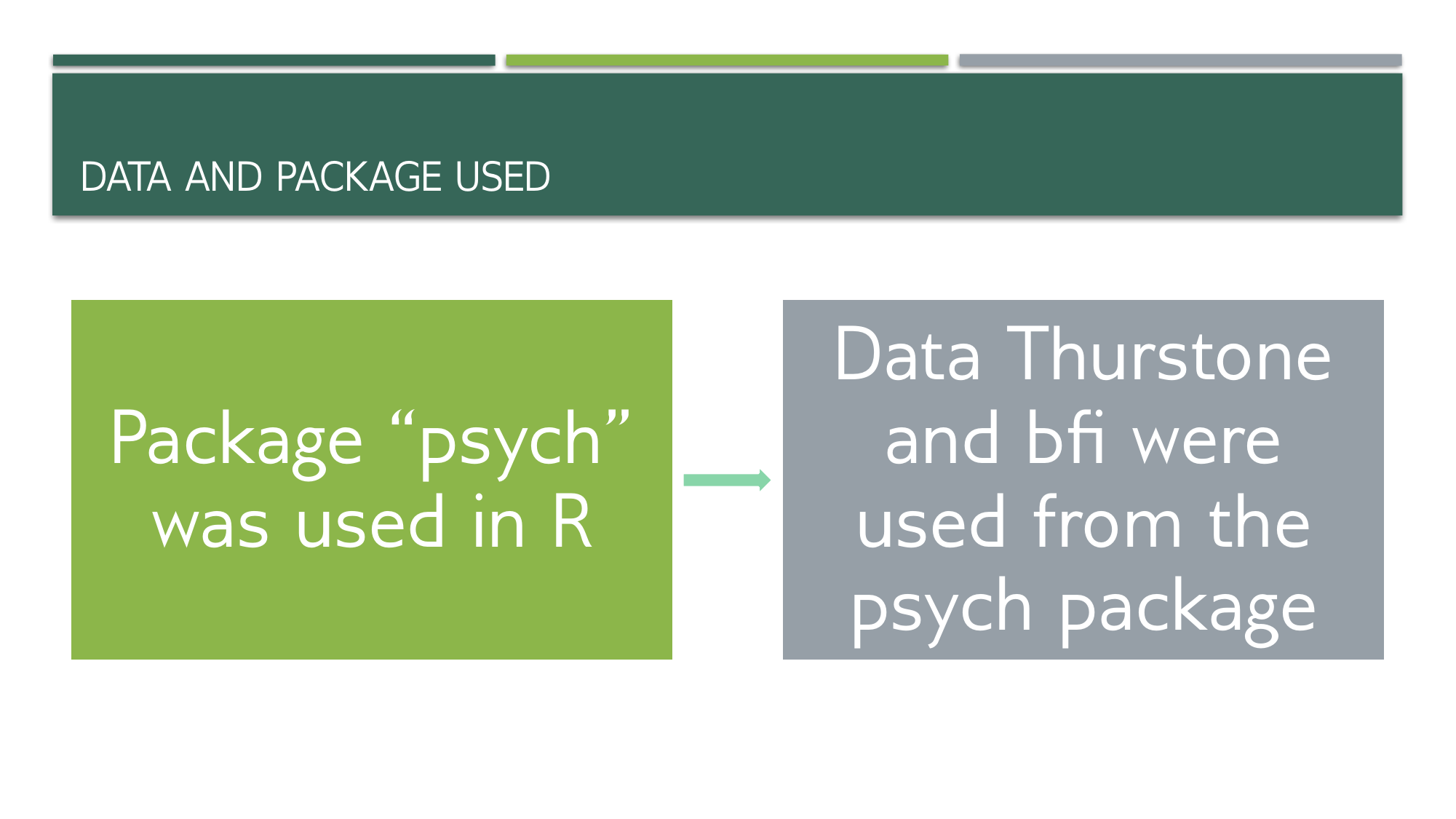

# Data and package used
Package “psych” was used in R
Data Thurstone and bfi were used from the psych package